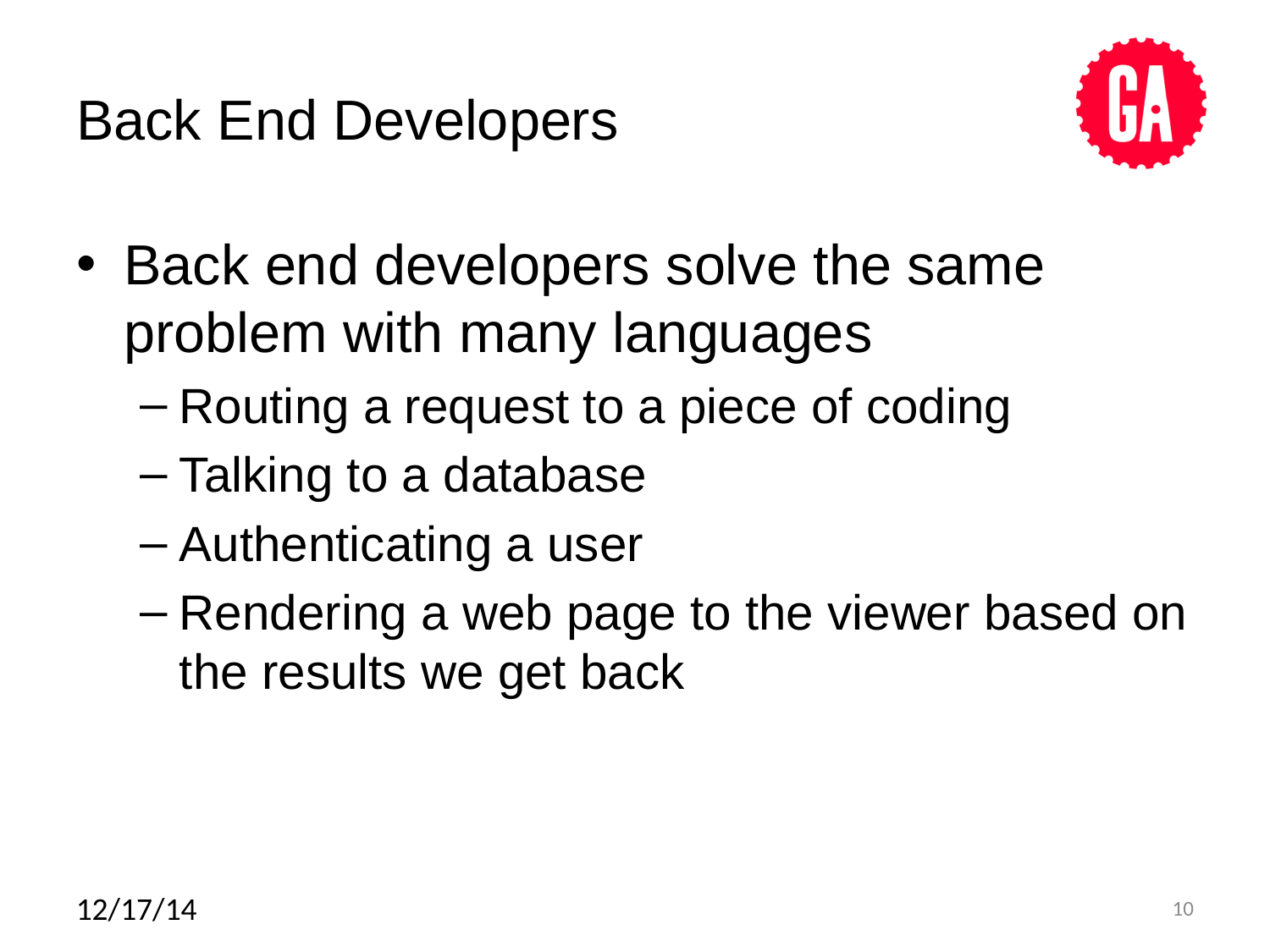

# Back End Developers
Back end developers solve the same problem with many languages
Routing a request to a piece of coding
Talking to a database
Authenticating a user
Rendering a web page to the viewer based on the results we get back
12/17/14
10